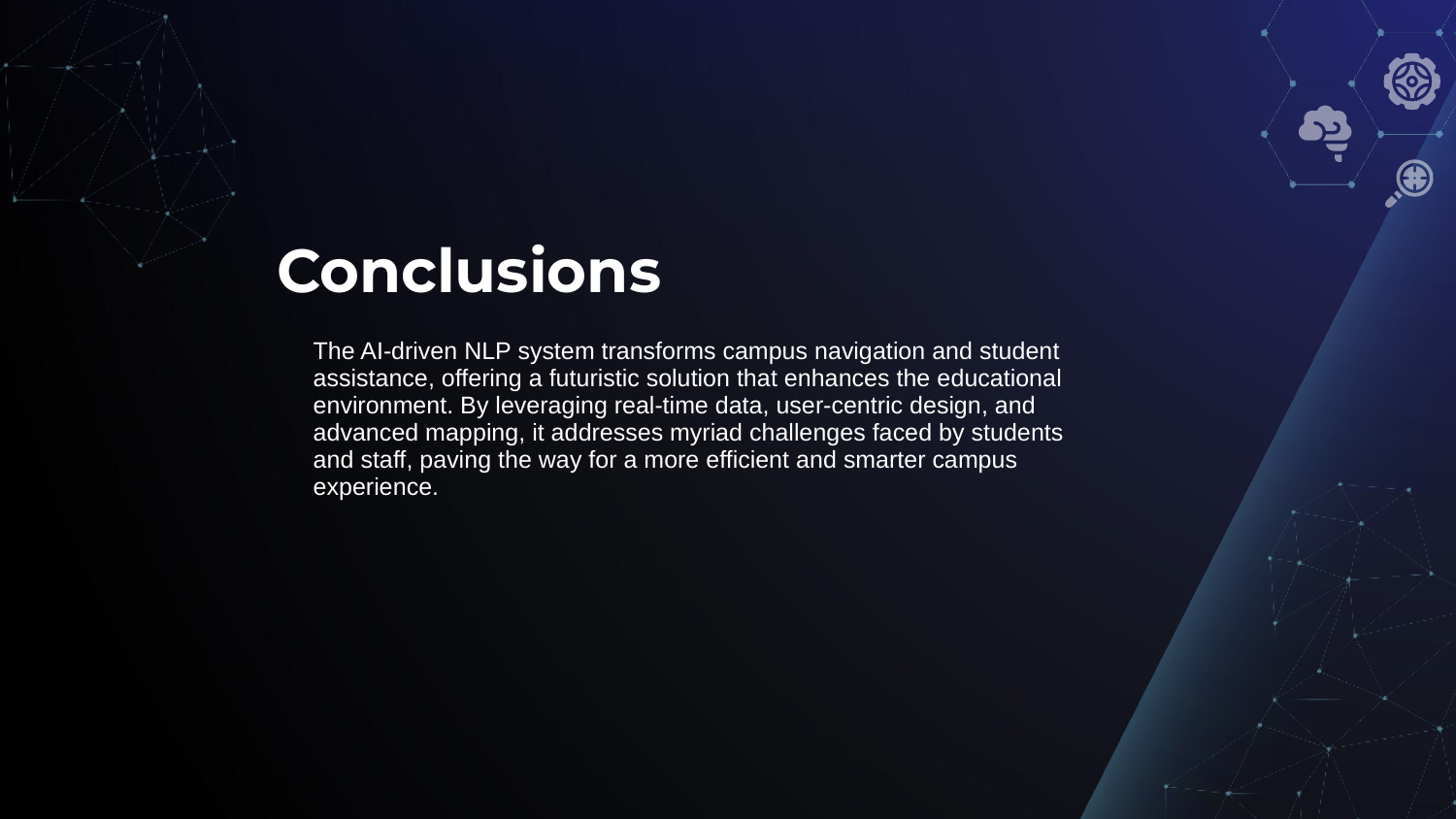

# Conclusions
The AI-driven NLP system transforms campus navigation and student assistance, offering a futuristic solution that enhances the educational environment. By leveraging real-time data, user-centric design, and advanced mapping, it addresses myriad challenges faced by students and staff, paving the way for a more efficient and smarter campus experience.